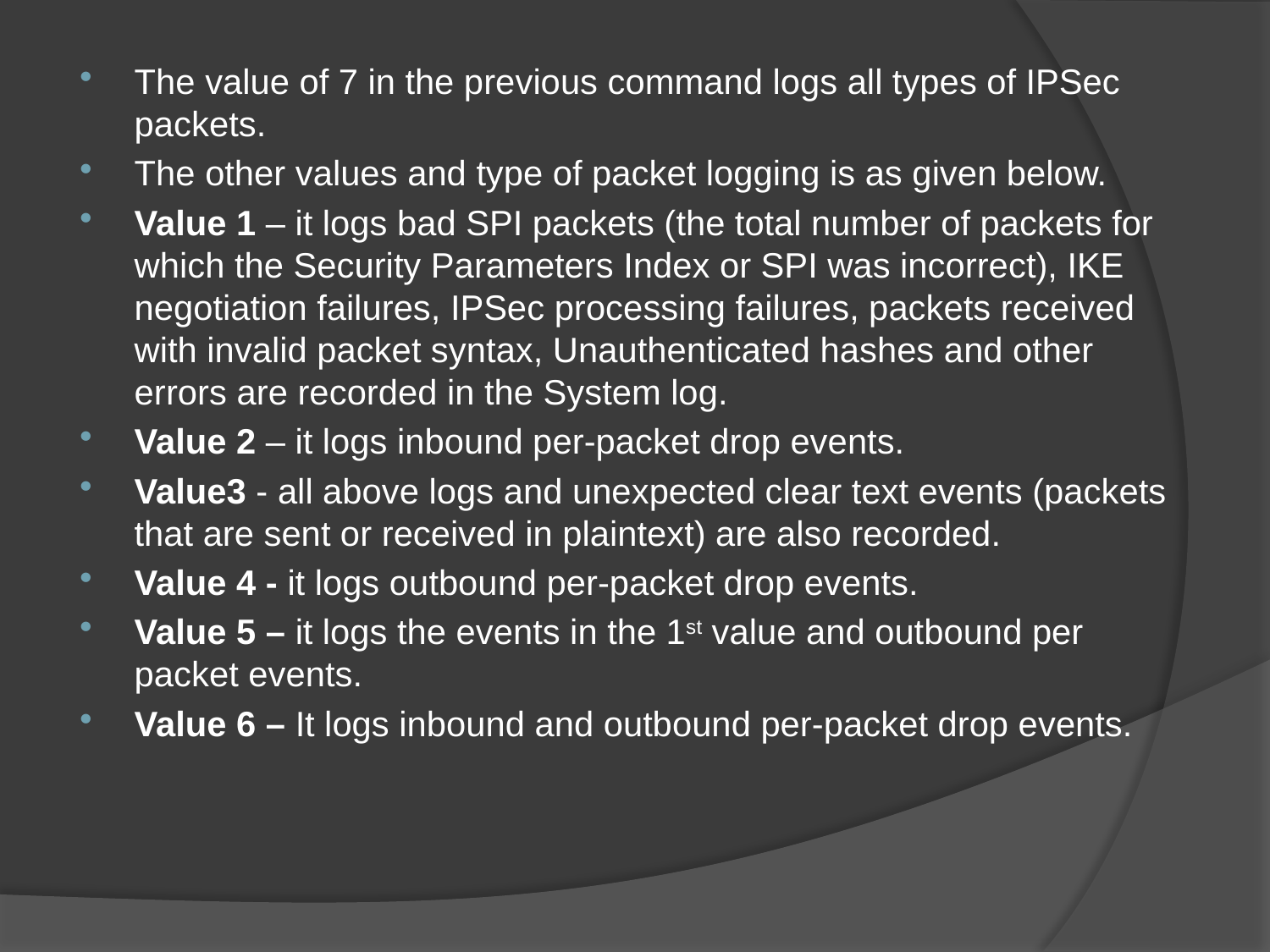

The value of 7 in the previous command logs all types of IPSec packets.
The other values and type of packet logging is as given below.
Value 1 – it logs bad SPI packets (the total number of packets for which the Security Parameters Index or SPI was incorrect), IKE negotiation failures, IPSec processing failures, packets received with invalid packet syntax, Unauthenticated hashes and other errors are recorded in the System log.
Value 2 – it logs inbound per-packet drop events.
Value3 - all above logs and unexpected clear text events (packets that are sent or received in plaintext) are also recorded.
Value 4 - it logs outbound per-packet drop events.
Value 5 – it logs the events in the 1st value and outbound per packet events.
Value 6 – It logs inbound and outbound per-packet drop events.